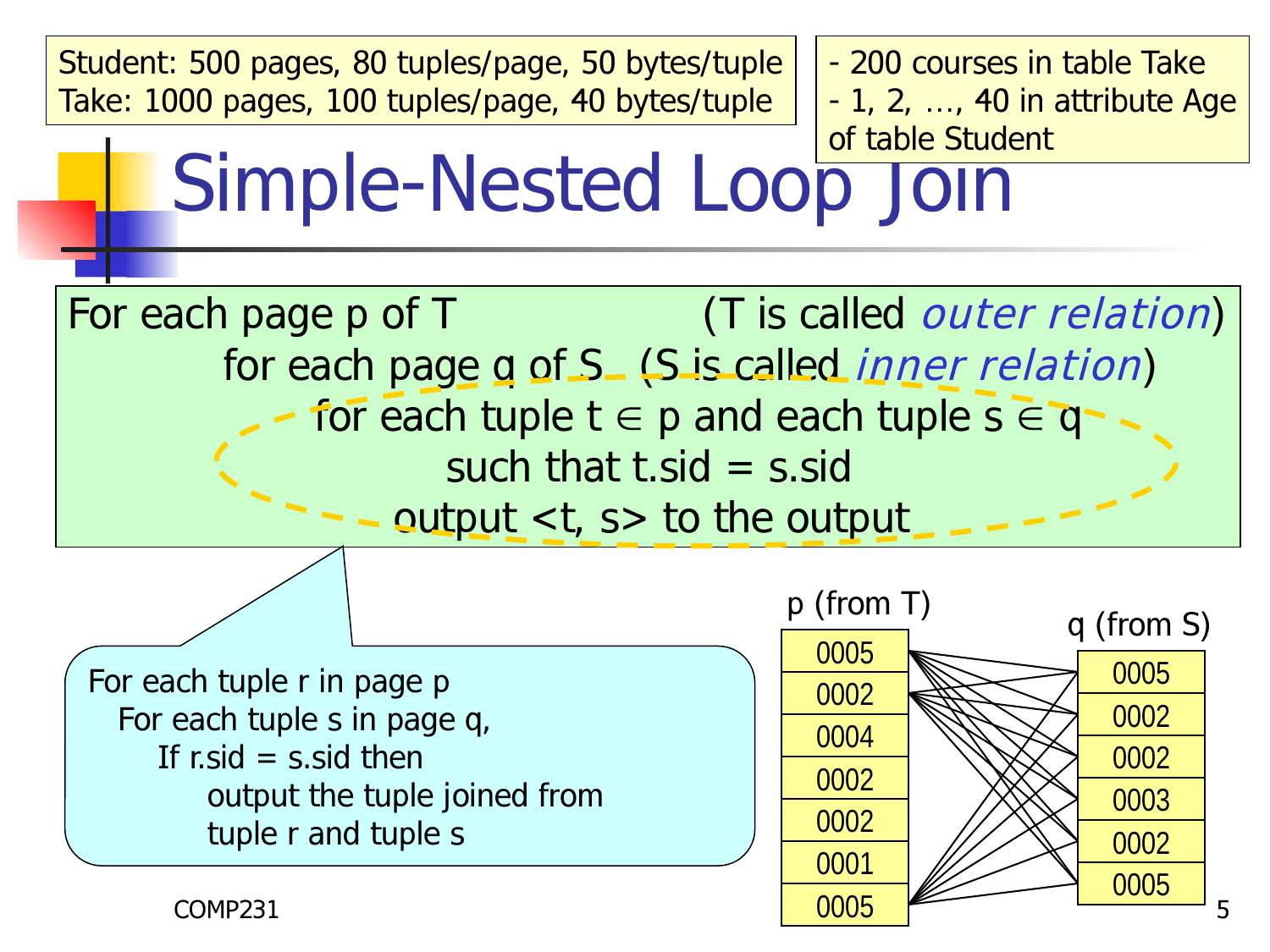

# Simple-Nested Loop Join
Student: 500 pages, 80 tuples/page, 50 bytes/tuple
Take: 1000 pages, 100 tuples/page, 40 bytes/tuple
- 200 courses in table Take
- 1, 2, …, 40 in attribute Age
of table Student

For each page p of T		(T is called outer relation)
       for each page q of S	(S is called inner relation)
              for each tuple t ∈ p and each tuple s ∈ q
                        such that t.sid = s.sid
                    output <t, s> to the output

p (from T)
q (from S)
0005
0002
0004
0002
0002
0001
0005
0005
0002
0002
0003
0002
0005
For each tuple r in page p
   For each tuple s in page q,
       If r.sid = s.sid then
            output the tuple joined from
            tuple r and tuple s

COMP231
5